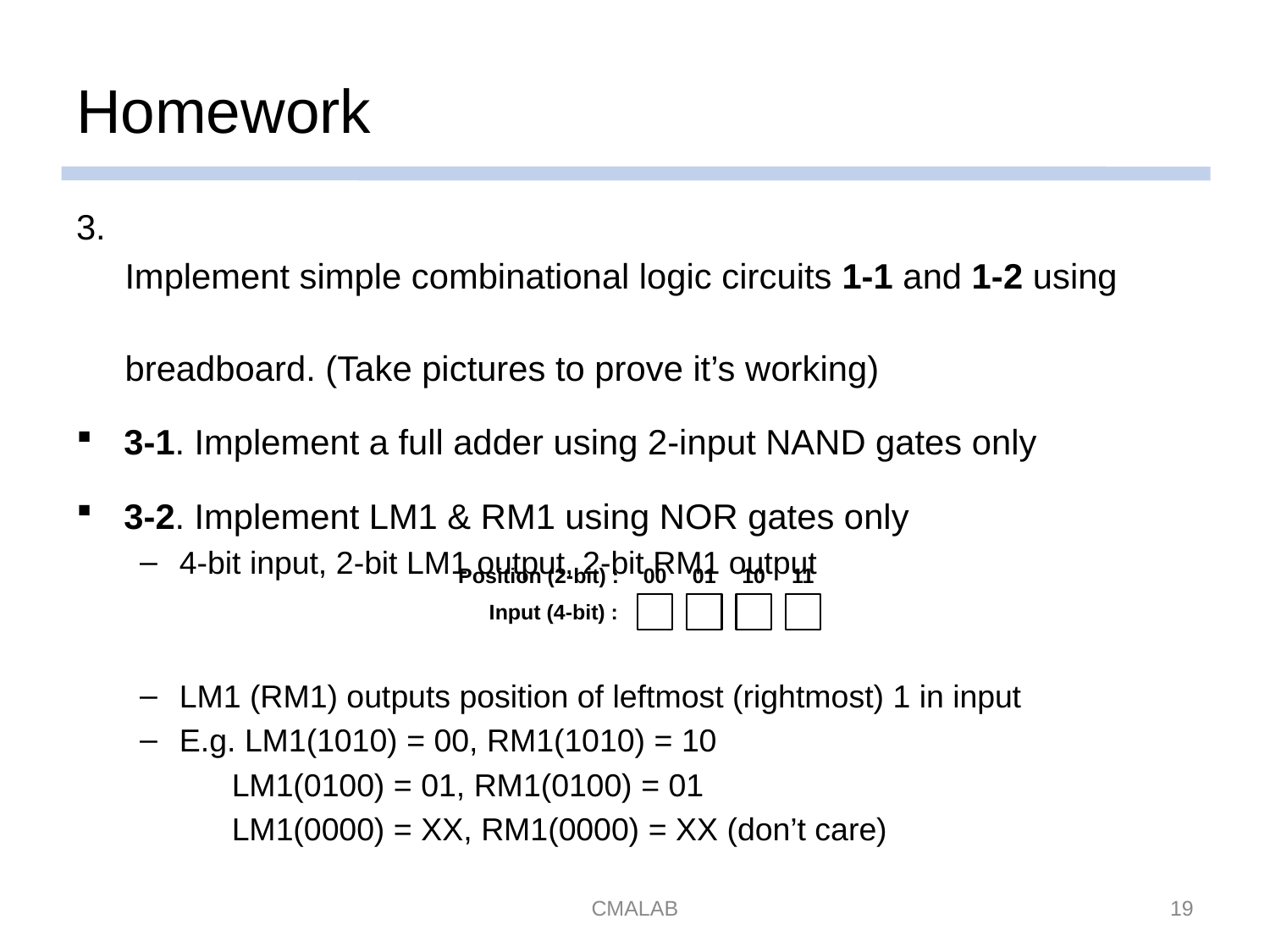

# Homework
3.
     Implement simple combinational logic circuits 1-1 and 1-2 using
     breadboard. (Take pictures to prove it’s working)
3-1. Implement a full adder using 2-input NAND gates only
3-2. Implement LM1 & RM1 using NOR gates only
4-bit input, 2-bit LM1 output, 2-bit RM1 output

LM1 (RM1) outputs position of leftmost (rightmost) 1 in input
E.g. LM1(1010) = 00, RM1(1010) = 10
    LM1(0100) = 01, RM1(0100) = 01
    LM1(0000) = XX, RM1(0000) = XX (don’t care)

Position (2-bit) :
10
00
01
11
Input (4-bit) :

CMALAB
19